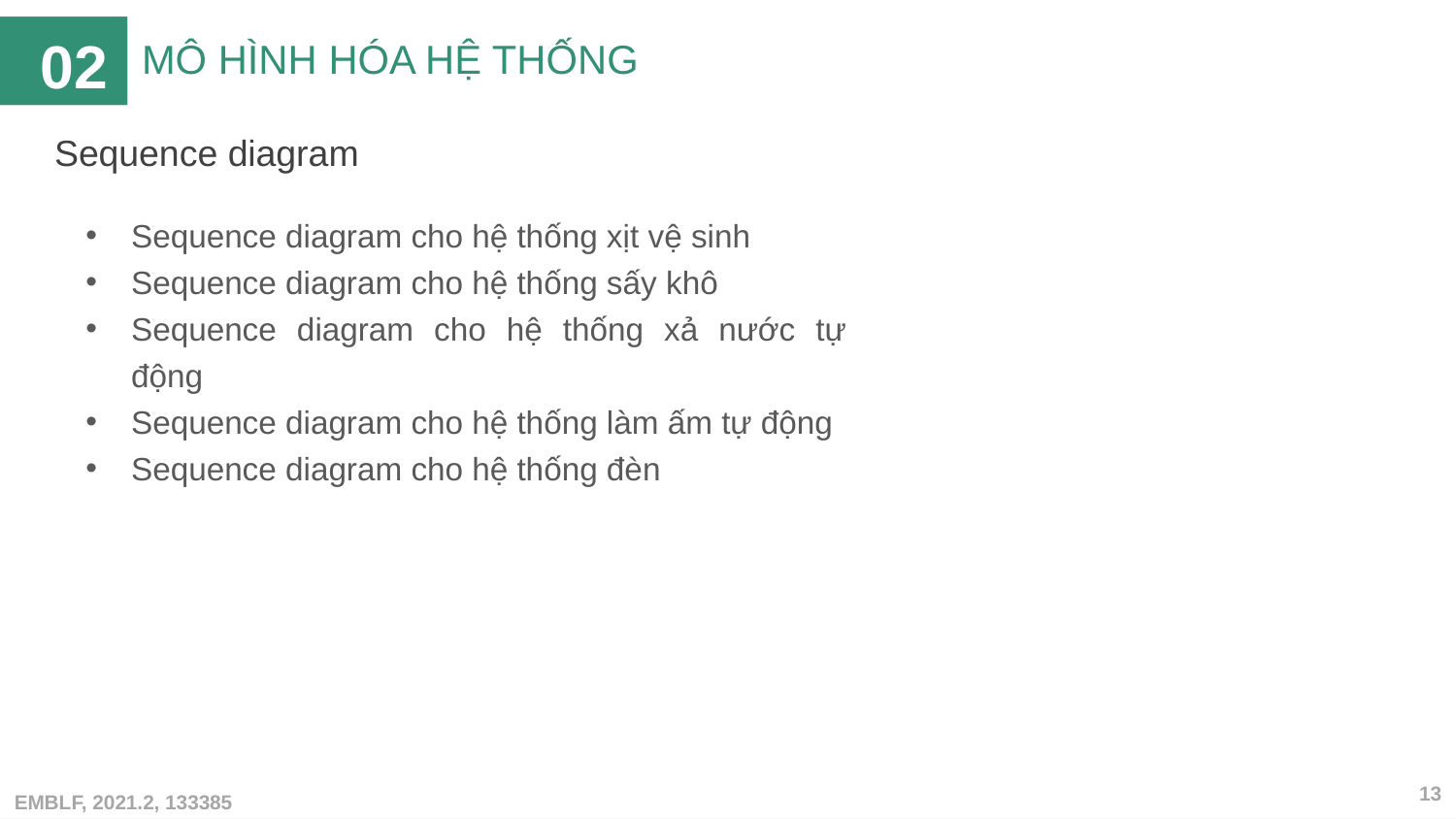

02

# MÔ HÌNH HÓA HỆ THỐNG
Sequence diagram
Sequence diagram cho hệ thống xịt vệ sinh
Sequence diagram cho hệ thống sấy khô
Sequence diagram cho hệ thống xả nước tự động
Sequence diagram cho hệ thống làm ấm tự động
Sequence diagram cho hệ thống đèn
13
EMBLF, 2021.2, 133385